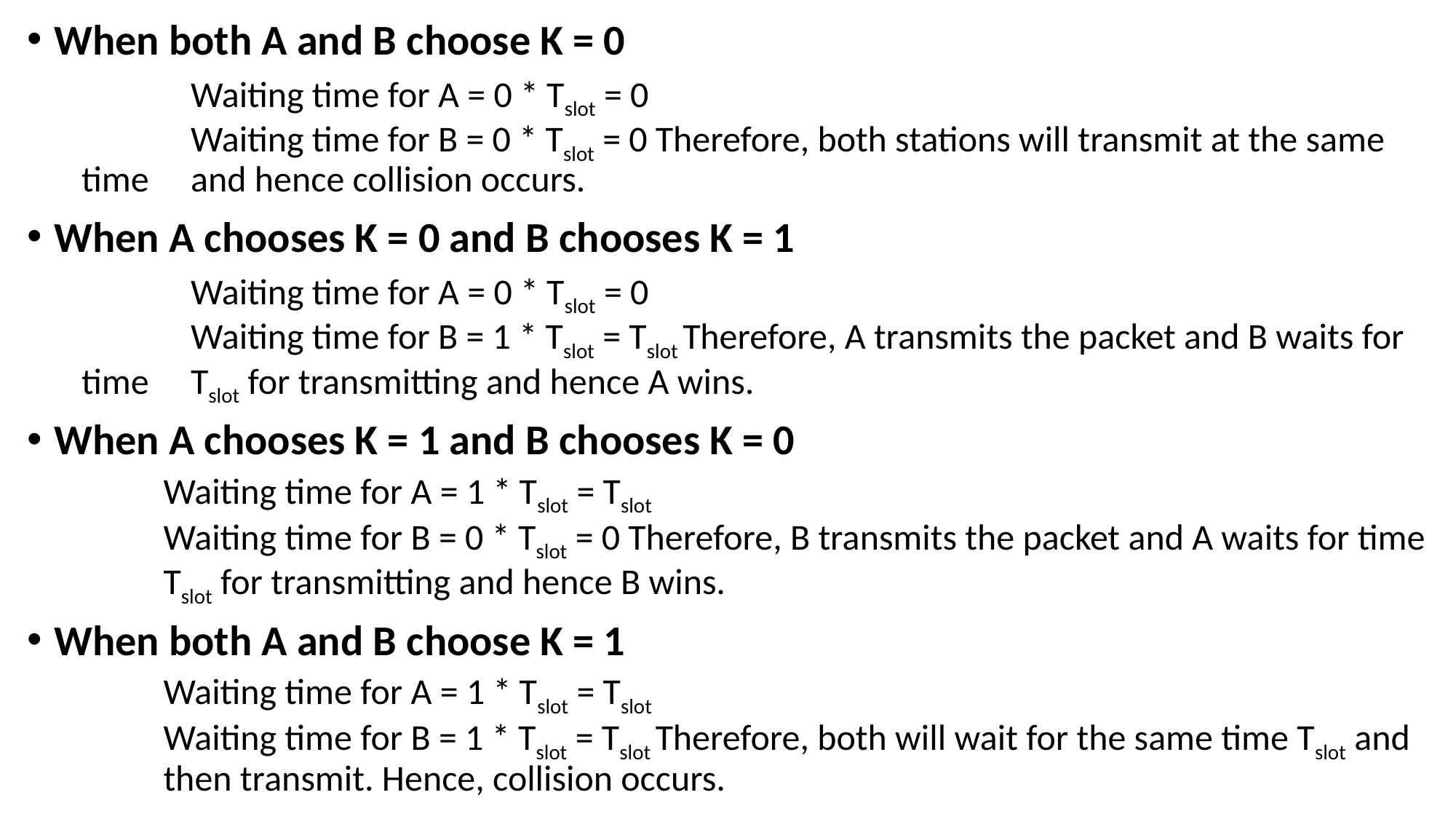

When both A and B choose K = 0
	Waiting time for A = 0 * Tslot = 0
	Waiting time for B = 0 * Tslot = 0 Therefore, both stations will transmit at the same time 	and hence collision occurs.
When A chooses K = 0 and B chooses K = 1
	Waiting time for A = 0 * Tslot = 0
	Waiting time for B = 1 * Tslot = Tslot Therefore, A transmits the packet and B waits for time 	Tslot for transmitting and hence A wins.
When A chooses K = 1 and B chooses K = 0
	Waiting time for A = 1 * Tslot = Tslot
	Waiting time for B = 0 * Tslot = 0 Therefore, B transmits the packet and A waits for time   	Tslot for transmitting and hence B wins.
When both A and B choose K = 1
	Waiting time for A = 1 * Tslot = Tslot
	Waiting time for B = 1 * Tslot = Tslot Therefore, both will wait for the same time Tslot and 	then transmit. Hence, collision occurs.